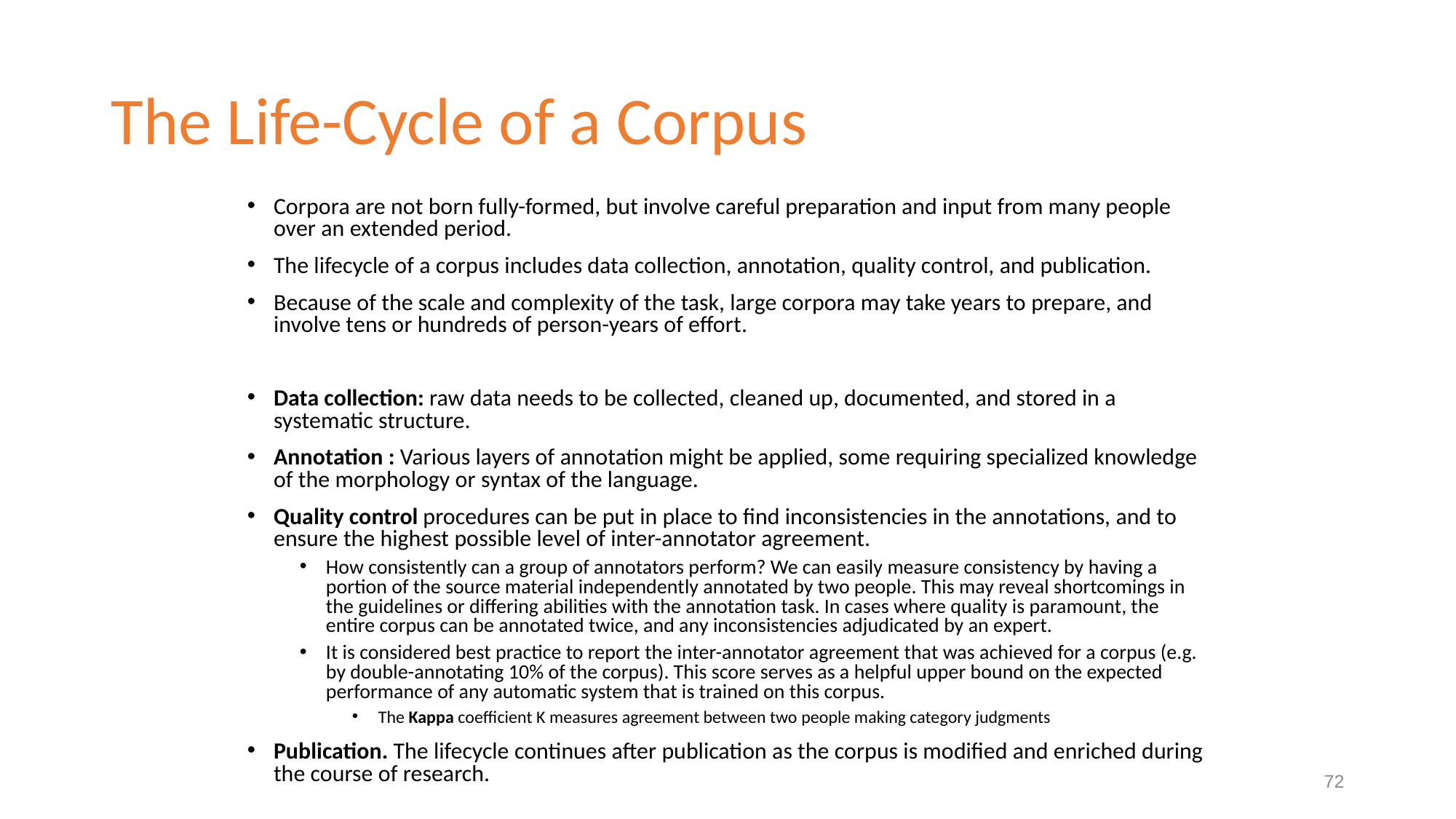

# The Life-Cycle of a Corpus
Corpora are not born fully-formed, but involve careful preparation and input from many people over an extended period.
The lifecycle of a corpus includes data collection, annotation, quality control, and publication.
Because of the scale and complexity of the task, large corpora may take years to prepare, and involve tens or hundreds of person-years of effort.

Data collection: raw data needs to be collected, cleaned up, documented, and stored in a systematic structure.
Annotation : Various layers of annotation might be applied, some requiring specialized knowledge of the morphology or syntax of the language.
Quality control procedures can be put in place to find inconsistencies in the annotations, and to ensure the highest possible level of inter-annotator agreement.
How consistently can a group of annotators perform? We can easily measure consistency by having a portion of the source material independently annotated by two people. This may reveal shortcomings in the guidelines or differing abilities with the annotation task. In cases where quality is paramount, the entire corpus can be annotated twice, and any inconsistencies adjudicated by an expert.
It is considered best practice to report the inter-annotator agreement that was achieved for a corpus (e.g. by double-annotating 10% of the corpus). This score serves as a helpful upper bound on the expected performance of any automatic system that is trained on this corpus.
The Kappa coefficient K measures agreement between two people making category judgments
Publication. The lifecycle continues after publication as the corpus is modified and enriched during the course of research.
72